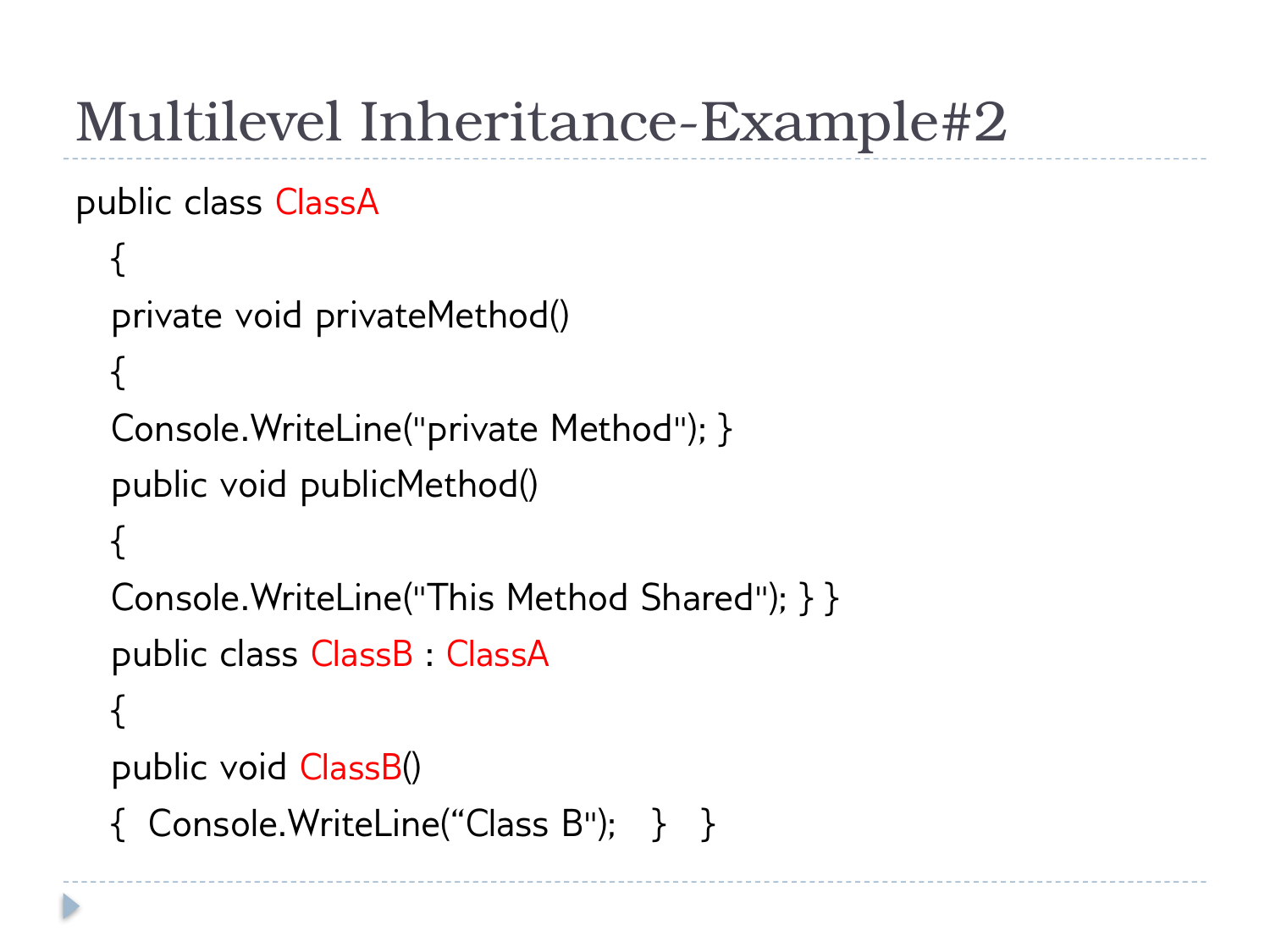

# Multilevel Inheritance-Example#2
public class ClassA
	{
		private void privateMethod()
 			{
		Console.WriteLine("private Method"); }
		public void publicMethod()
 		{
		Console.WriteLine("This Method Shared"); } }
 		public class ClassB : ClassA
		{
		public void ClassB()
 		{  Console.WriteLine(“Class B");   }   }